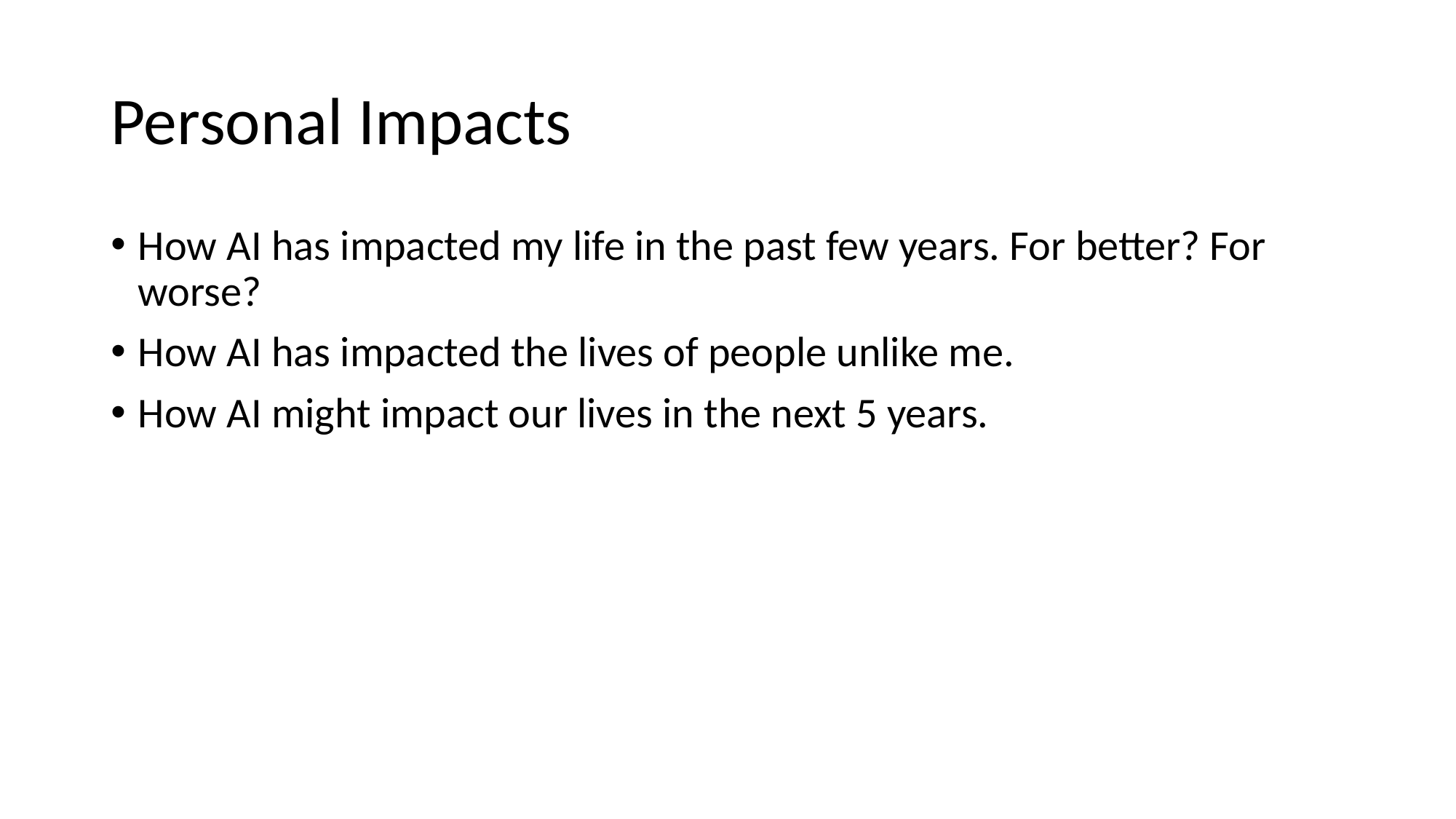

# Personal Impacts
How AI has impacted my life in the past few years. For better? For worse?
How AI has impacted the lives of people unlike me.
How AI might impact our lives in the next 5 years.